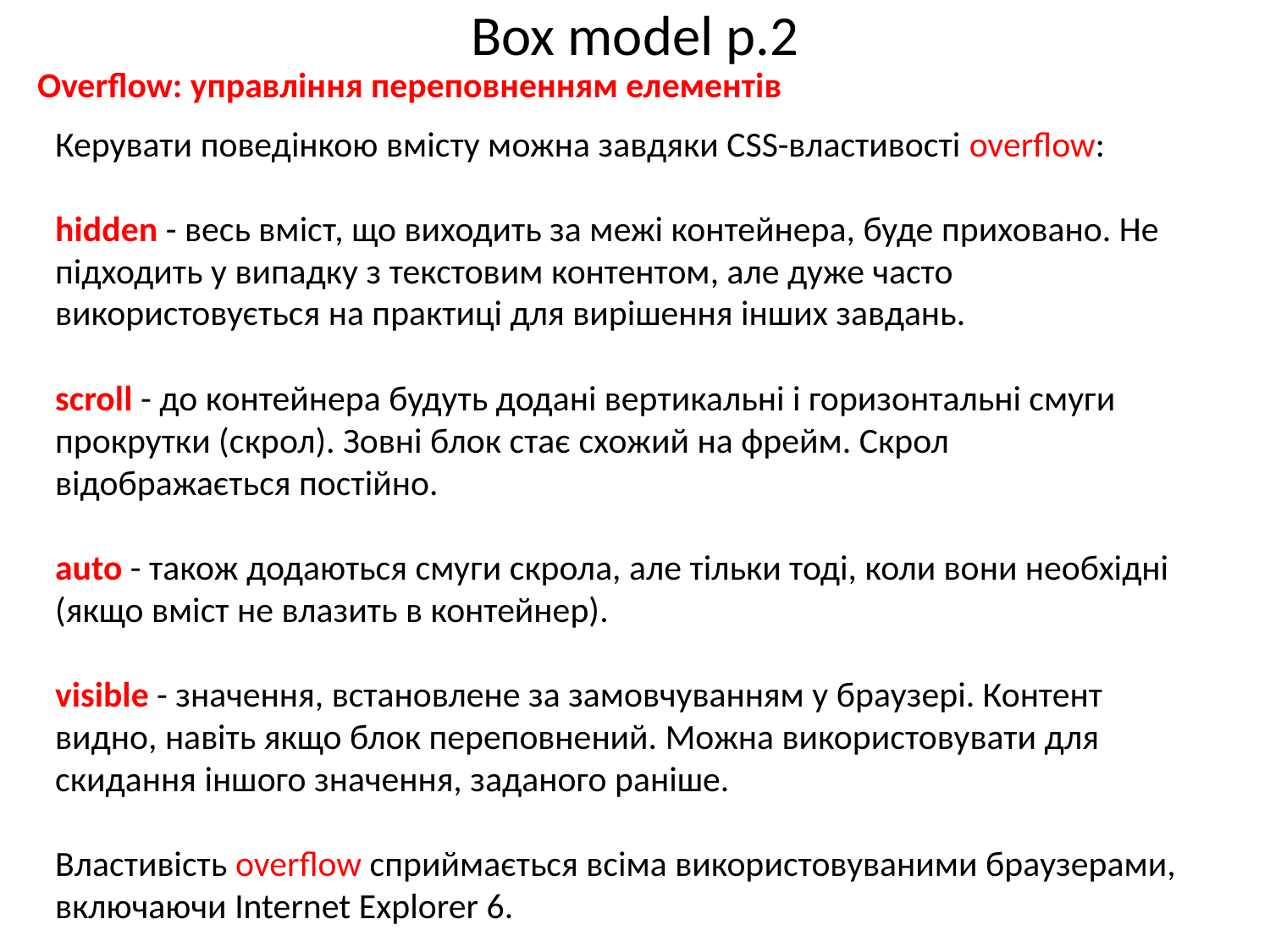

# Box model p.2
Overflow: управління переповненням елементів
Керувати поведінкою вмісту можна завдяки CSS-властивості overflow:
hidden - весь вміст, що виходить за межі контейнера, буде приховано. Не підходить у випадку з текстовим контентом, але дуже часто використовується на практиці для вирішення інших завдань.
scroll - до контейнера будуть додані вертикальні і горизонтальні смуги прокрутки (скрол). Зовні блок стає схожий на фрейм. Скрол відображається постійно.
auto - також додаються смуги скрола, але тільки тоді, коли вони необхідні (якщо вміст не влазить в контейнер).
visible - значення, встановлене за замовчуванням у браузері. Контент видно, навіть якщо блок переповнений. Можна використовувати для скидання іншого значення, заданого раніше.

Властивість overflow сприймається всіма використовуваними браузерами, включаючи Internet Explorer 6.